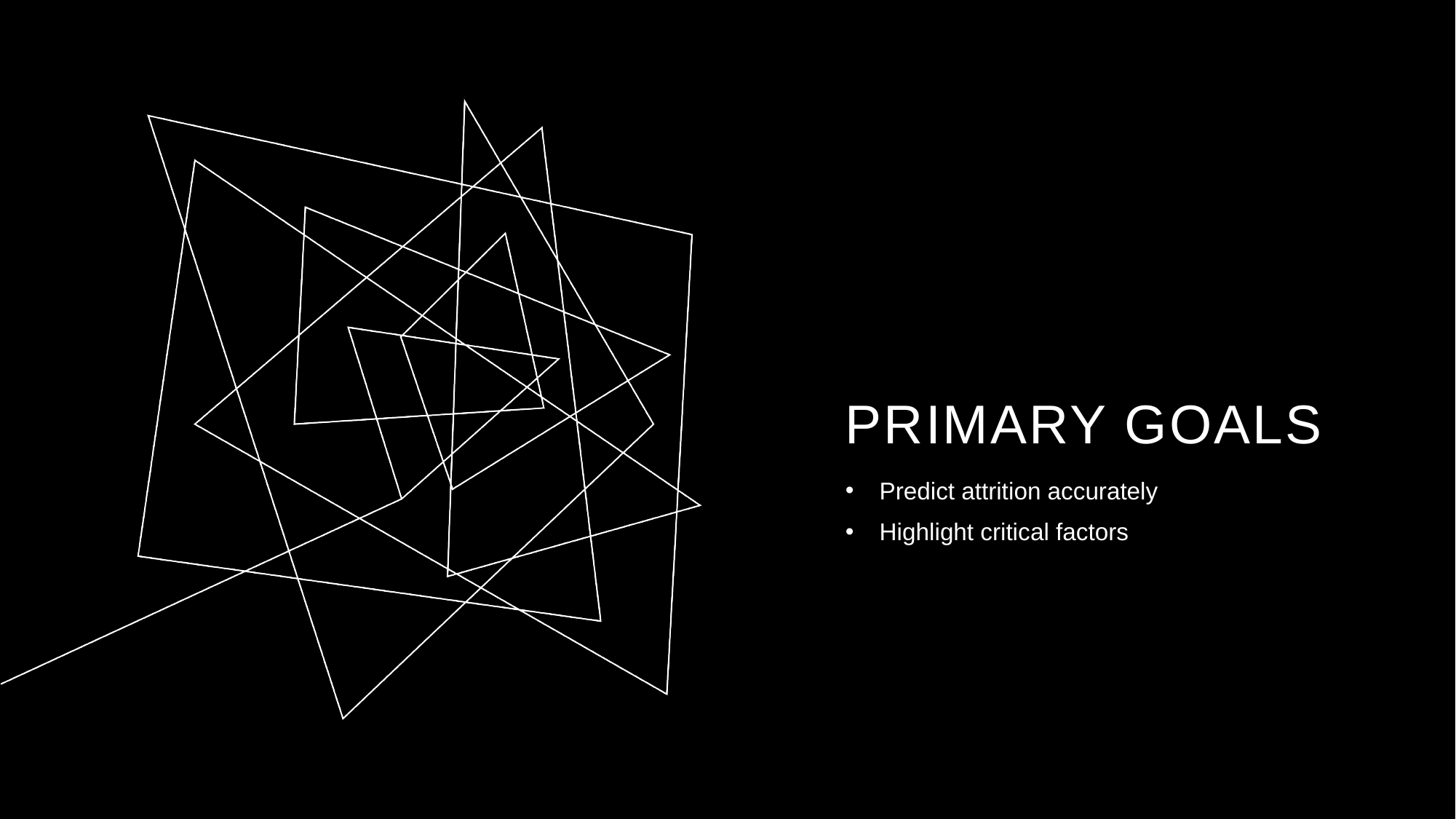

# PRIMARY GOALS
Predict attrition accurately
Highlight critical factors